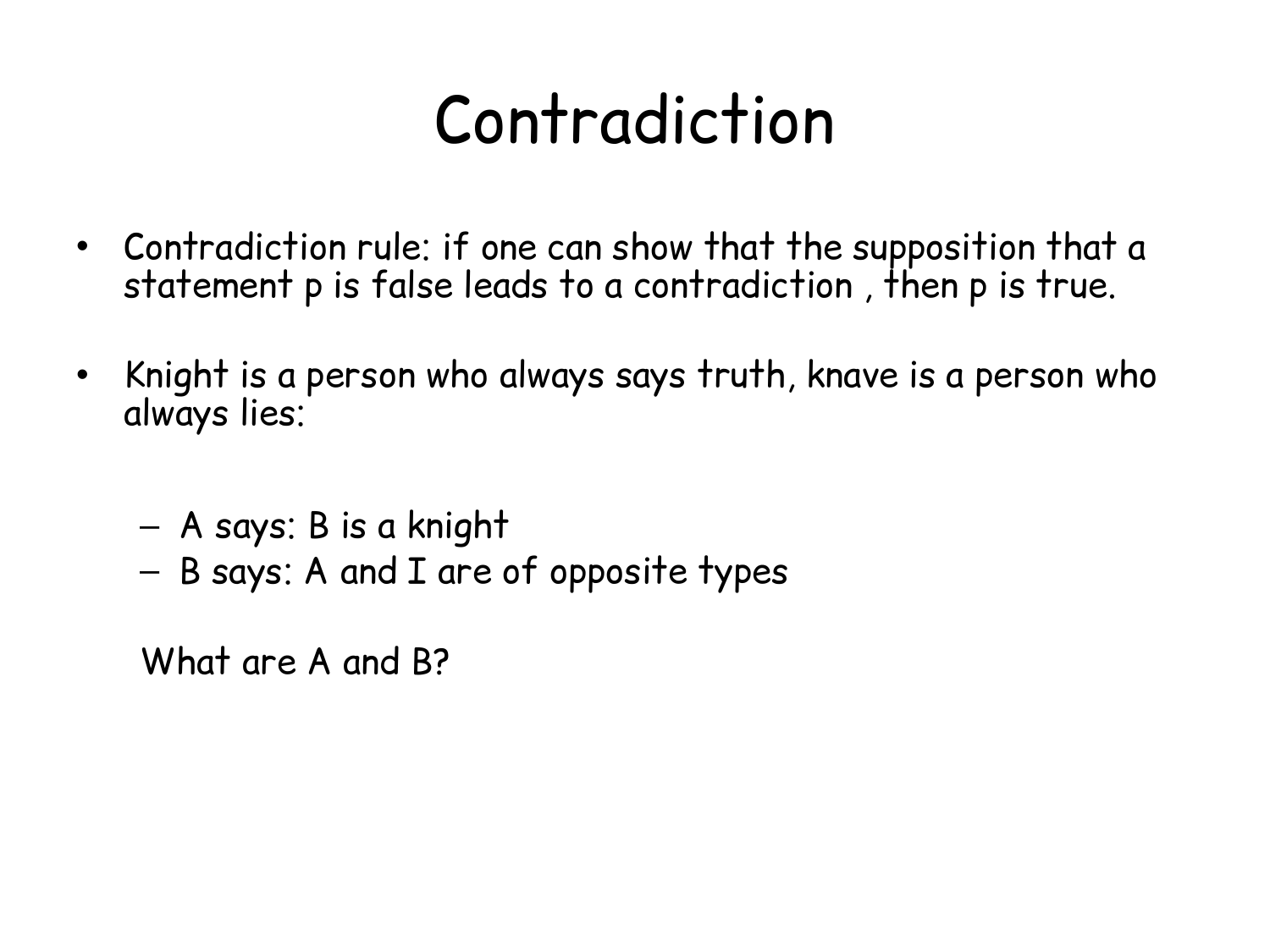

# Contradiction
Contradiction rule: if one can show that the supposition that a statement p is false leads to a contradiction , then p is true.

Knight is a person who always says truth, knave is a person who always lies:

A says: B is a knight
B says: A and I are of opposite types

What are A and B?